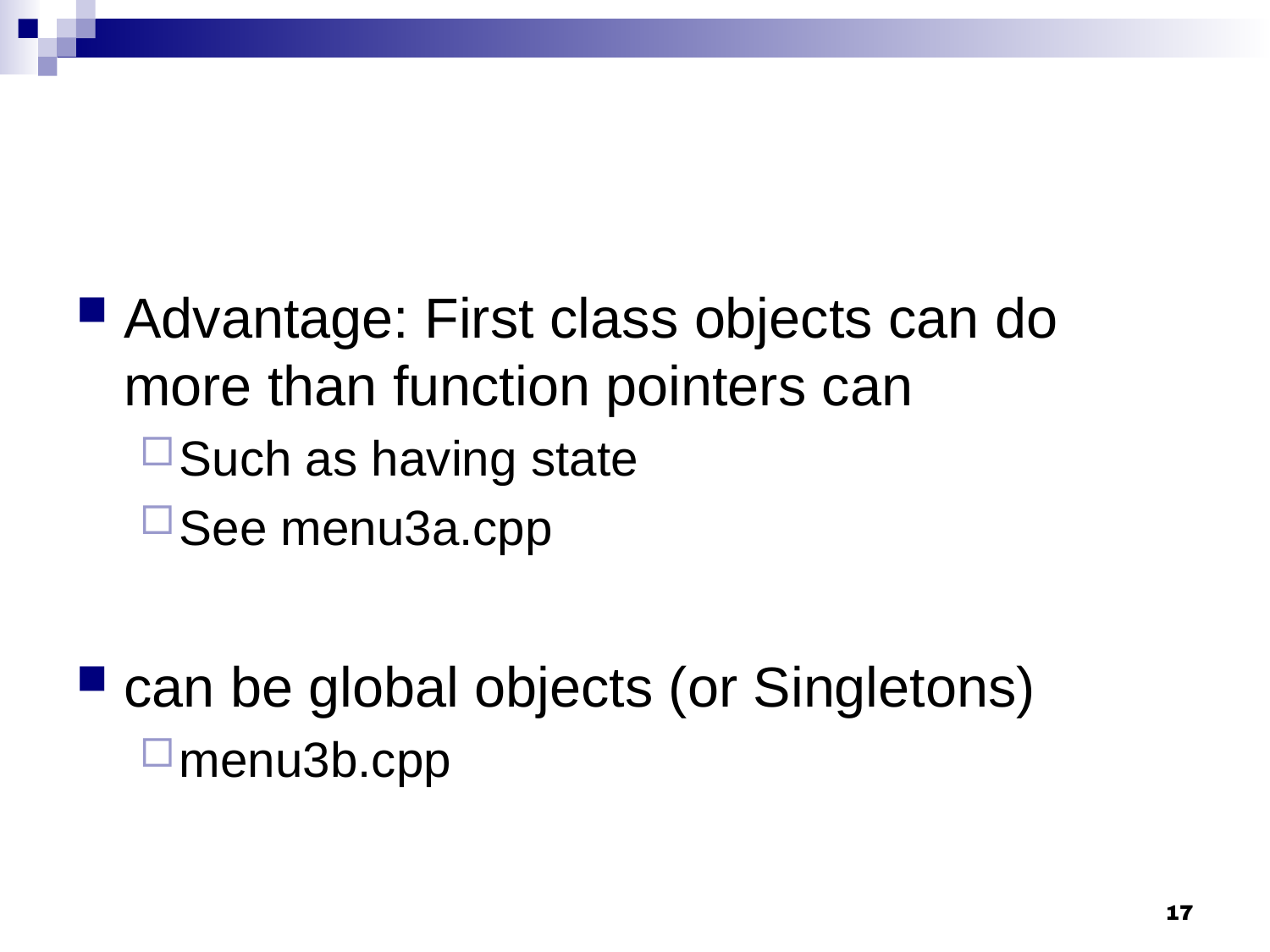

#
Advantage: First class objects can do more than function pointers can
Such as having state
See menu3a.cpp

can be global objects (or Singletons)
menu3b.cpp
17